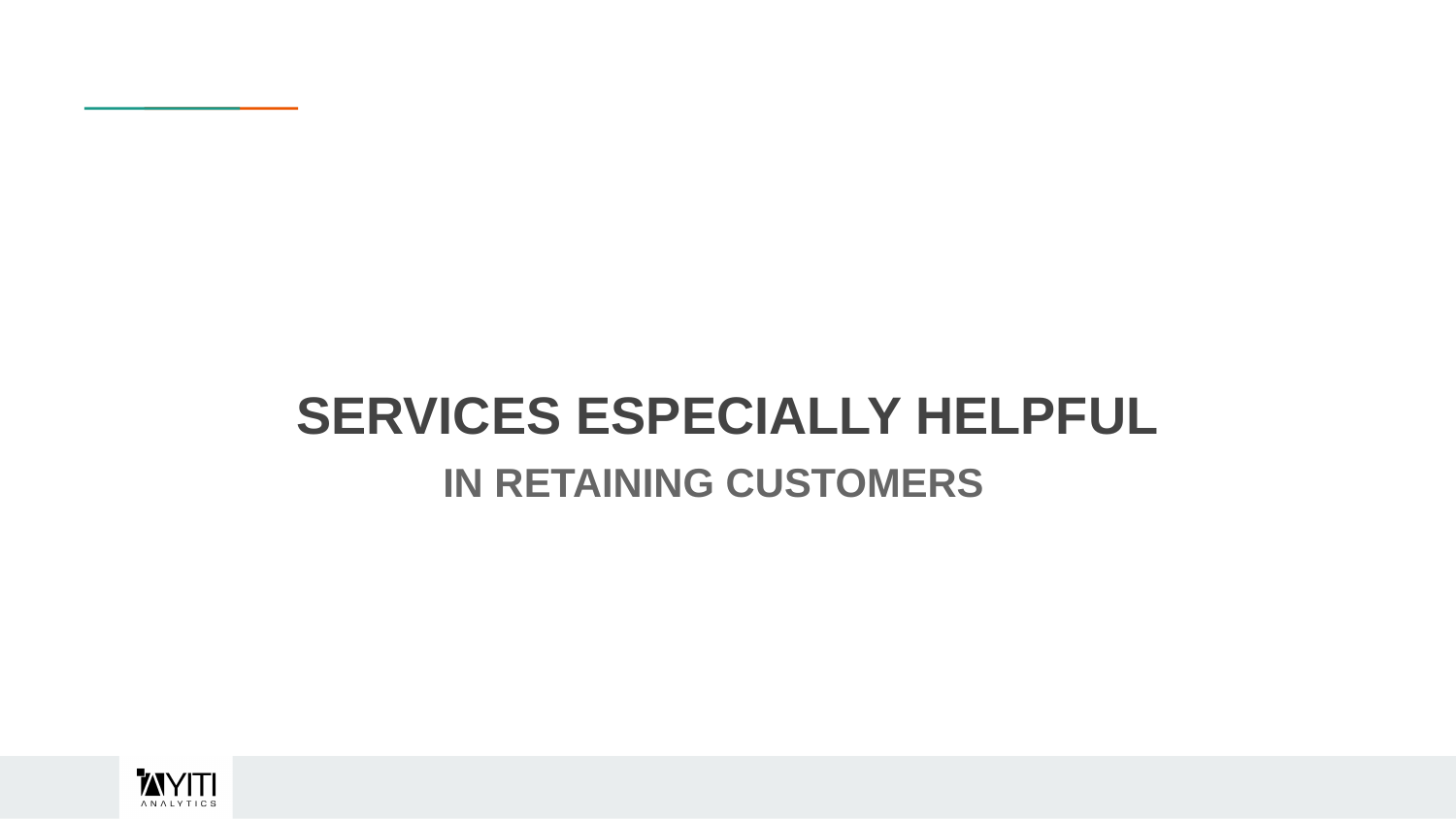

# SERVICES ESPECIALLY HELPFUL
IN RETAINING CUSTOMERS